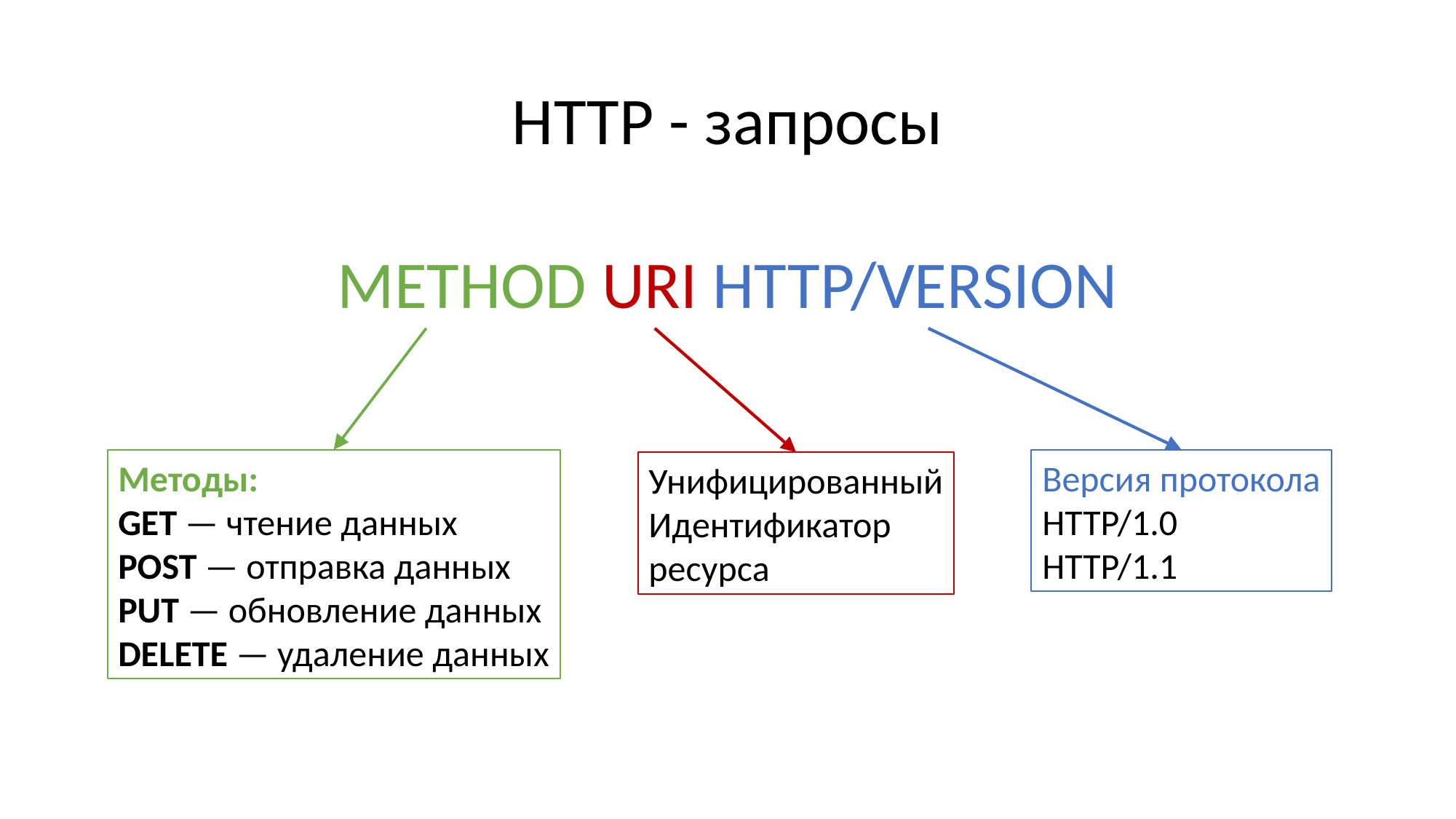

# HTTP - запросы
METHOD URI HTTP/VERSION
Версия протокола
HTTP/1.0
HTTP/1.1
Методы:
GET — чтение данных
POST — отправка данных
PUT — обновление данных
DELETE — удаление данных
Унифицированный
Идентификатор
ресурса